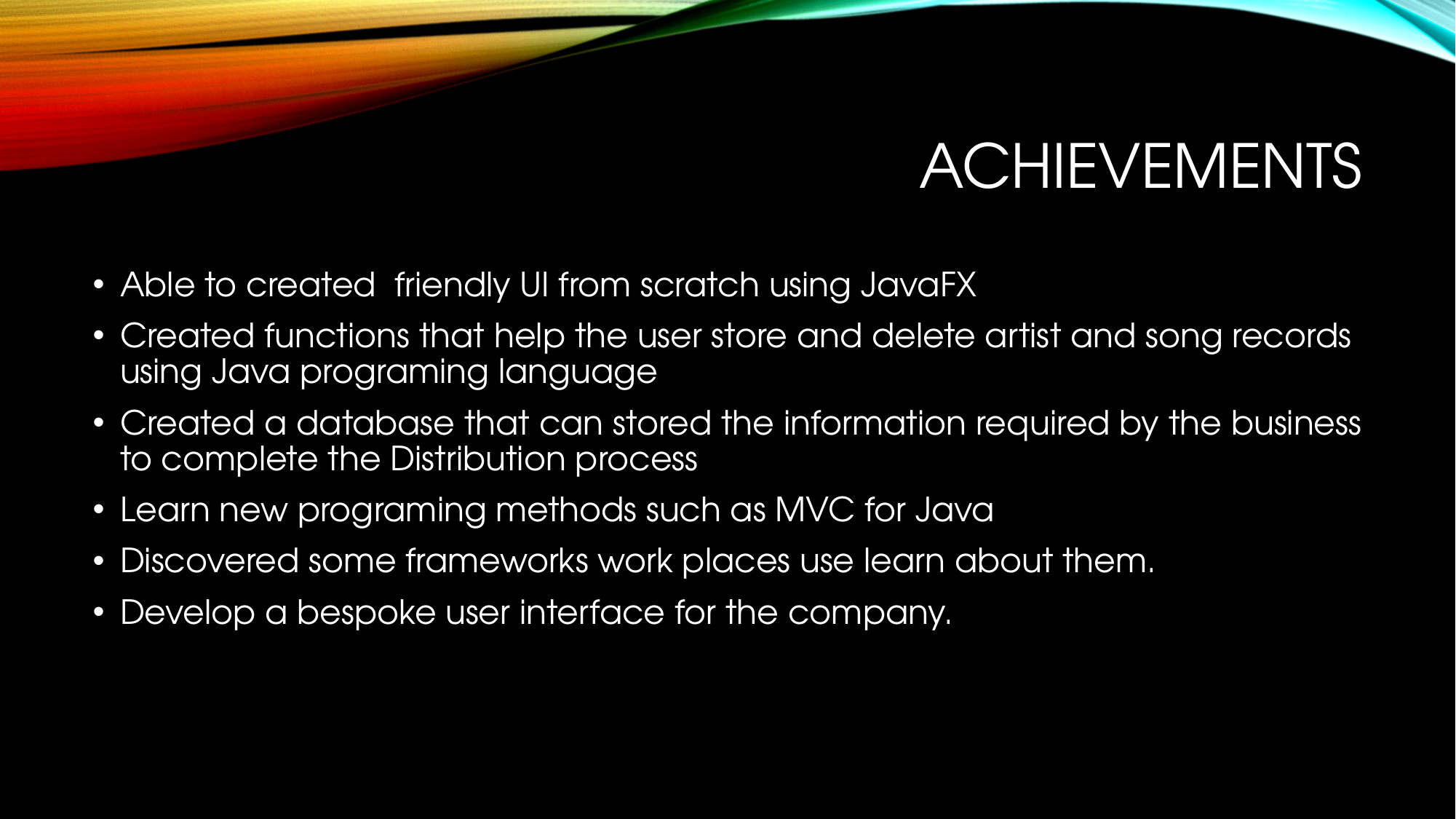

# Achievements
Able to created  friendly UI from scratch using JavaFX
Created functions that help the user store and delete artist and song records using Java programing language
Created a database that can stored the information required by the business to complete the Distribution process
Learn new programing methods such as MVC for Java
Discovered some frameworks work places use learn about them.
Develop a bespoke user interface for the company.